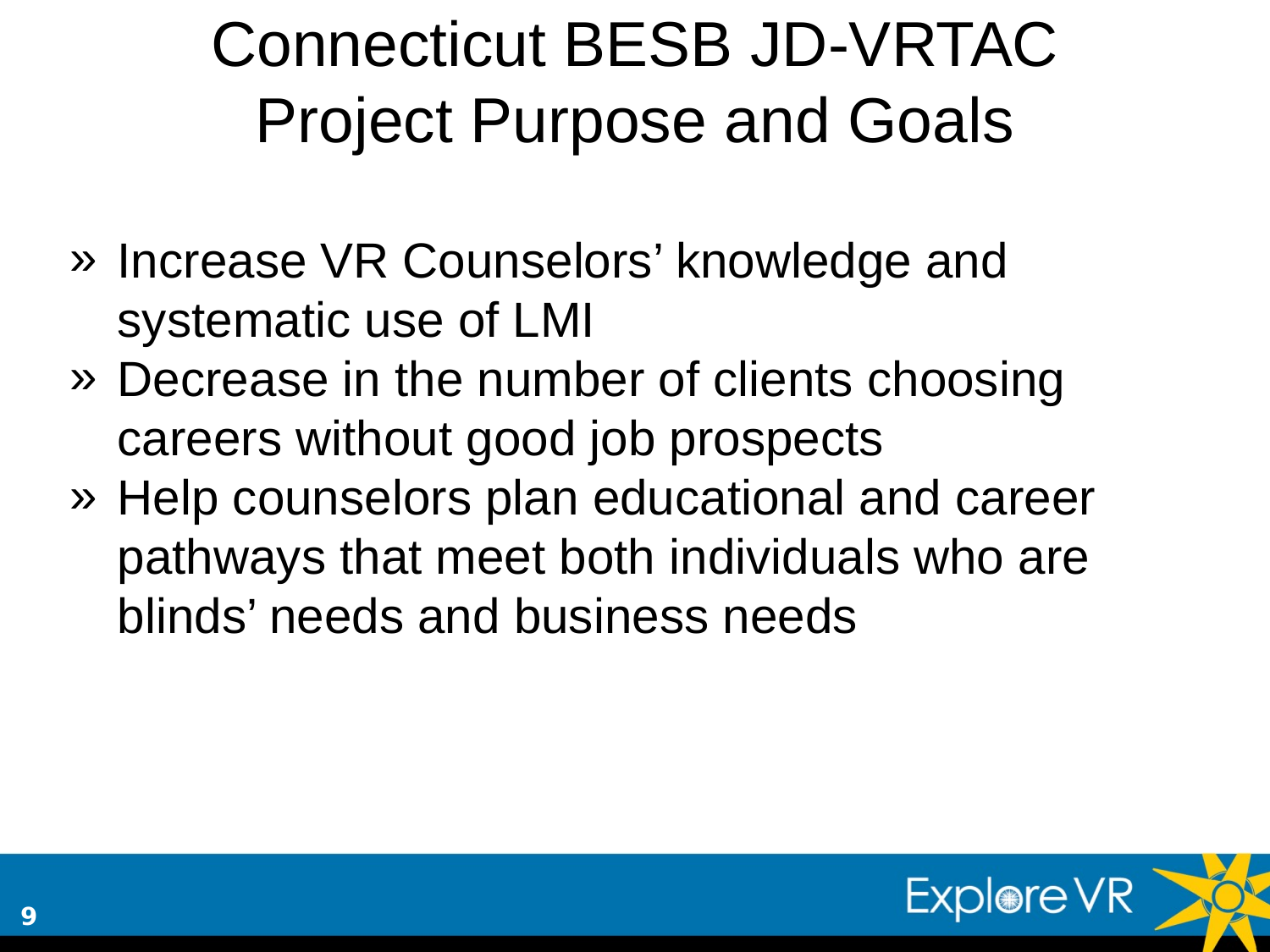

Connecticut BESB JD-VRTAC
Project Purpose and Goals
Increase VR Counselors’ knowledge and systematic use of LMI
Decrease in the number of clients choosing careers without good job prospects
Help counselors plan educational and career pathways that meet both individuals who are blinds’ needs and business needs
9